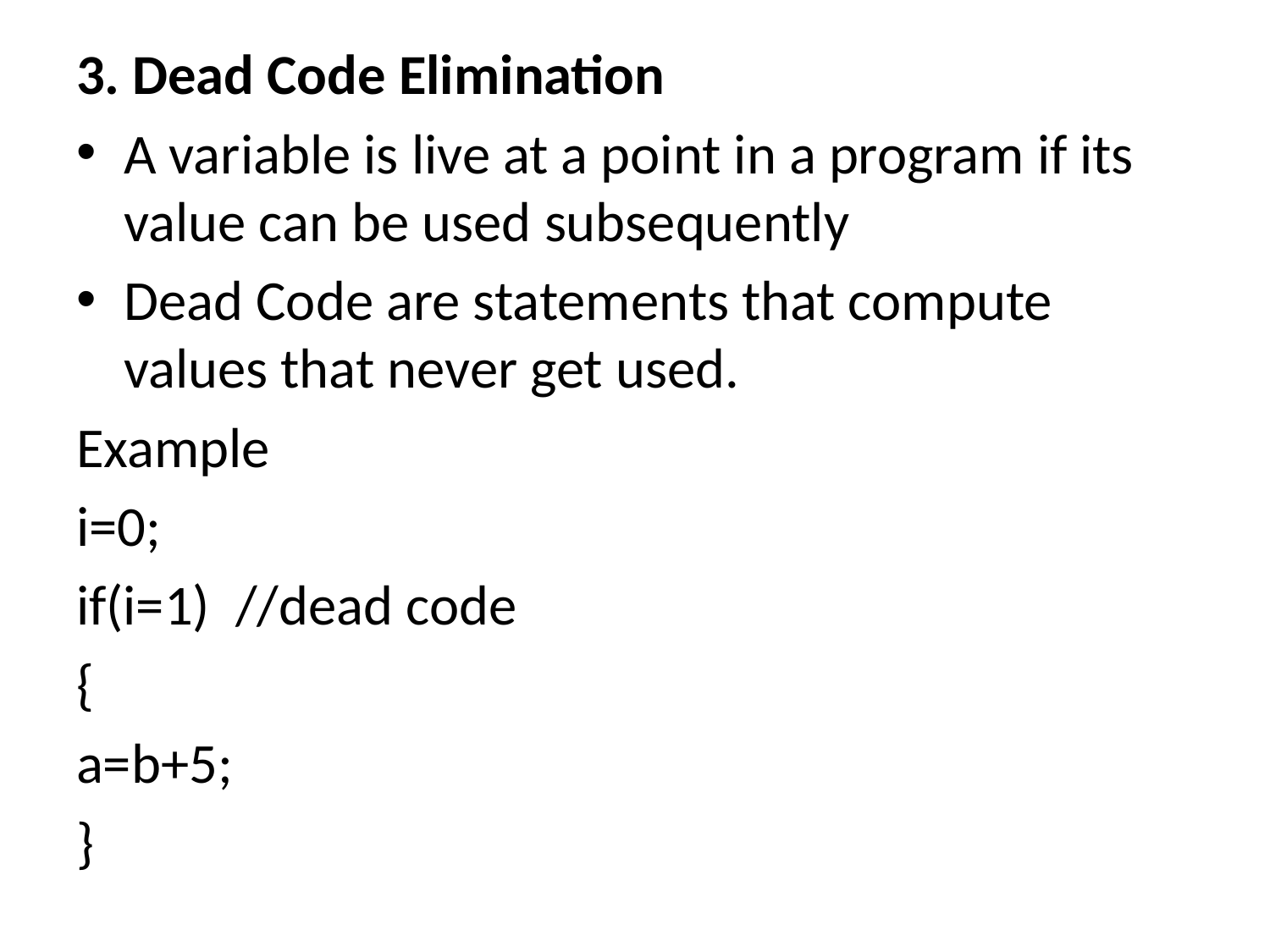

3. Dead Code Elimination
A variable is live at a point in a program if its value can be used subsequently
Dead Code are statements that compute values that never get used.
Example
i=0;
if(i=1)  //dead code
{
a=b+5;
}